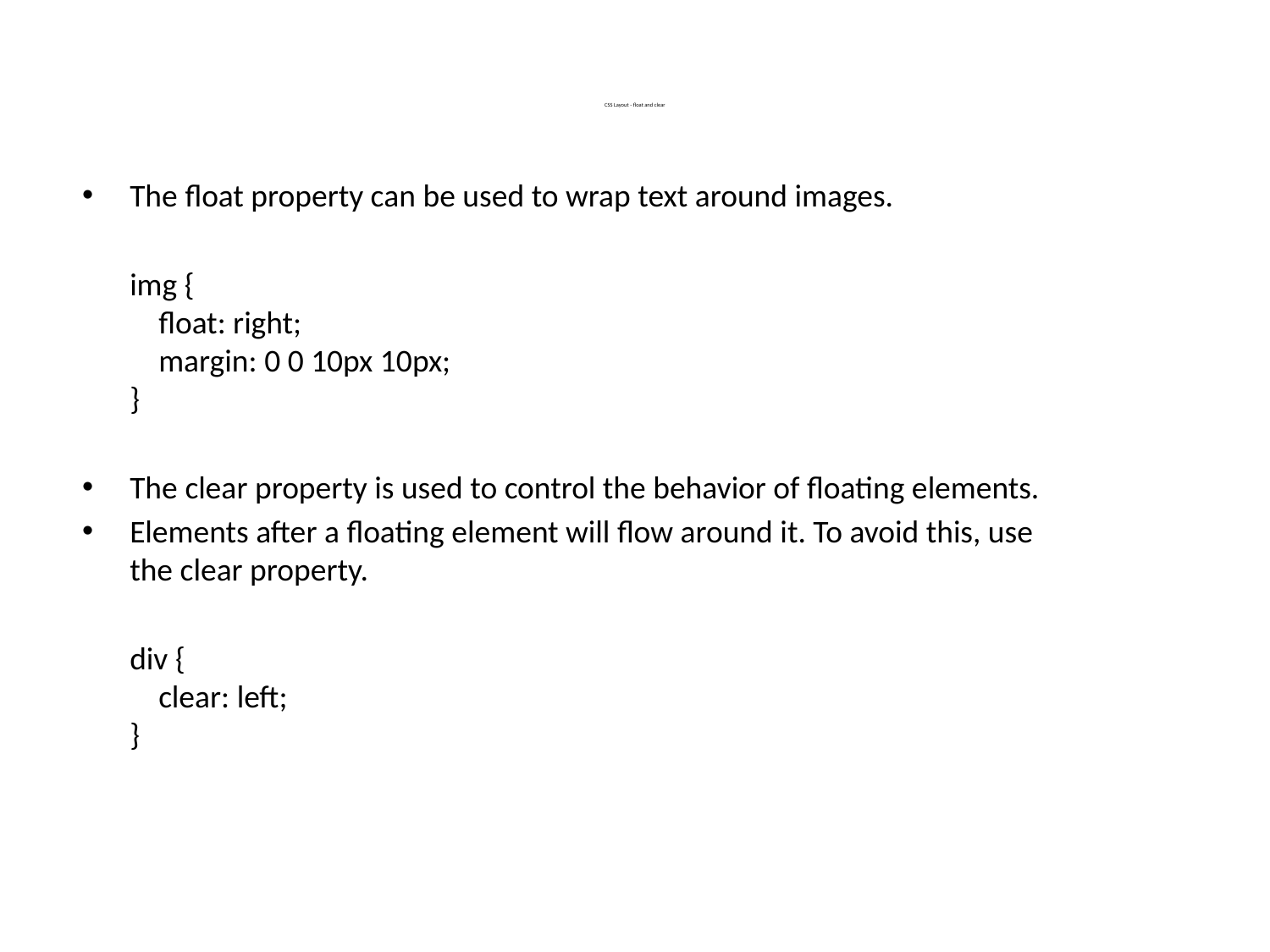

# CSS Layout - float and clear
The float property can be used to wrap text around images.

	img {
    float: right;
    margin: 0 0 10px 10px;
}

The clear property is used to control the behavior of floating elements.
Elements after a floating element will flow around it. To avoid this, use the clear property.

	div {
    clear: left;
}